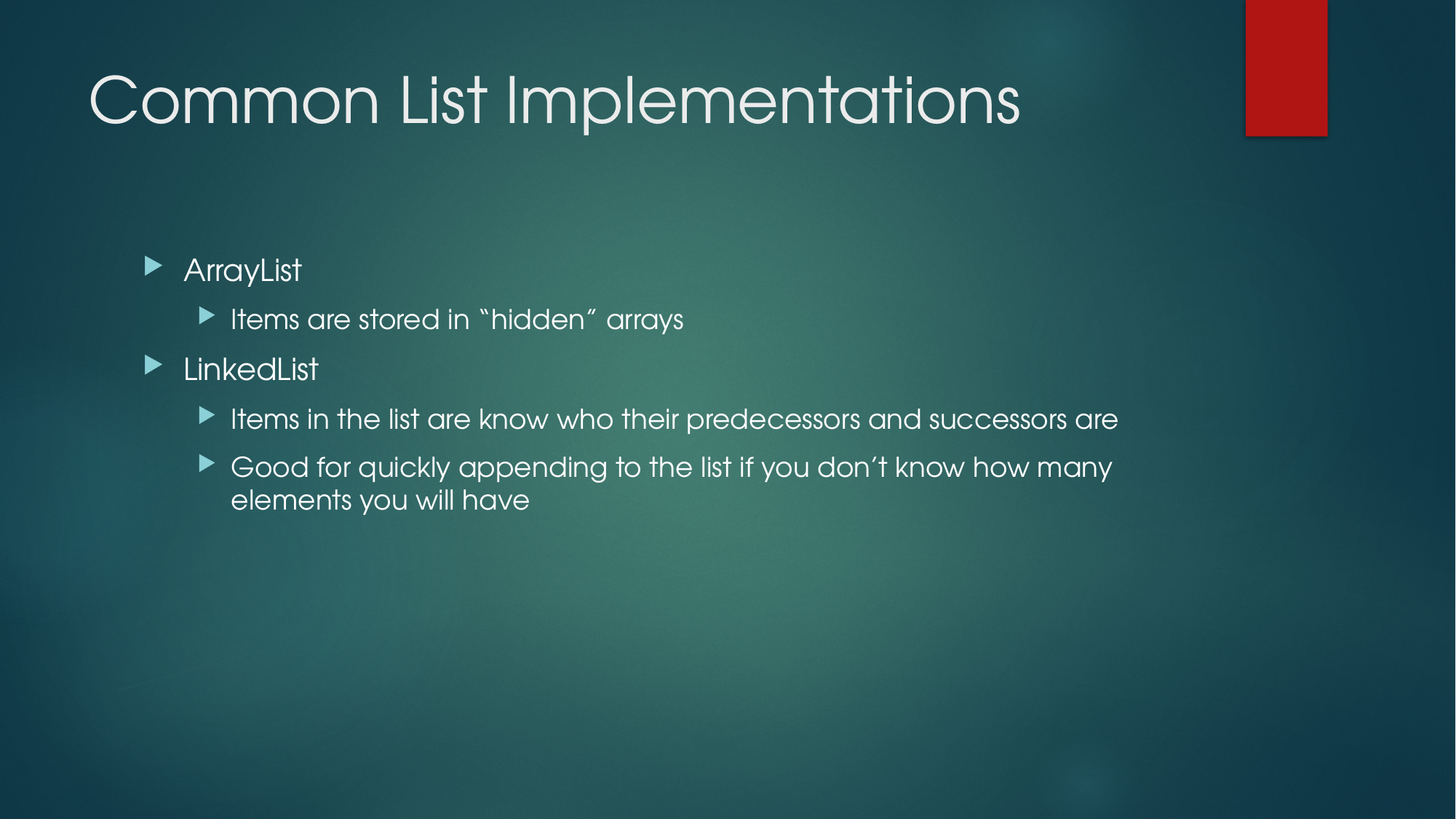

# Common List Implementations
ArrayList
Items are stored in “hidden” arrays
LinkedList
Items in the list are know who their predecessors and successors are
Good for quickly appending to the list if you don’t know how many elements you will have